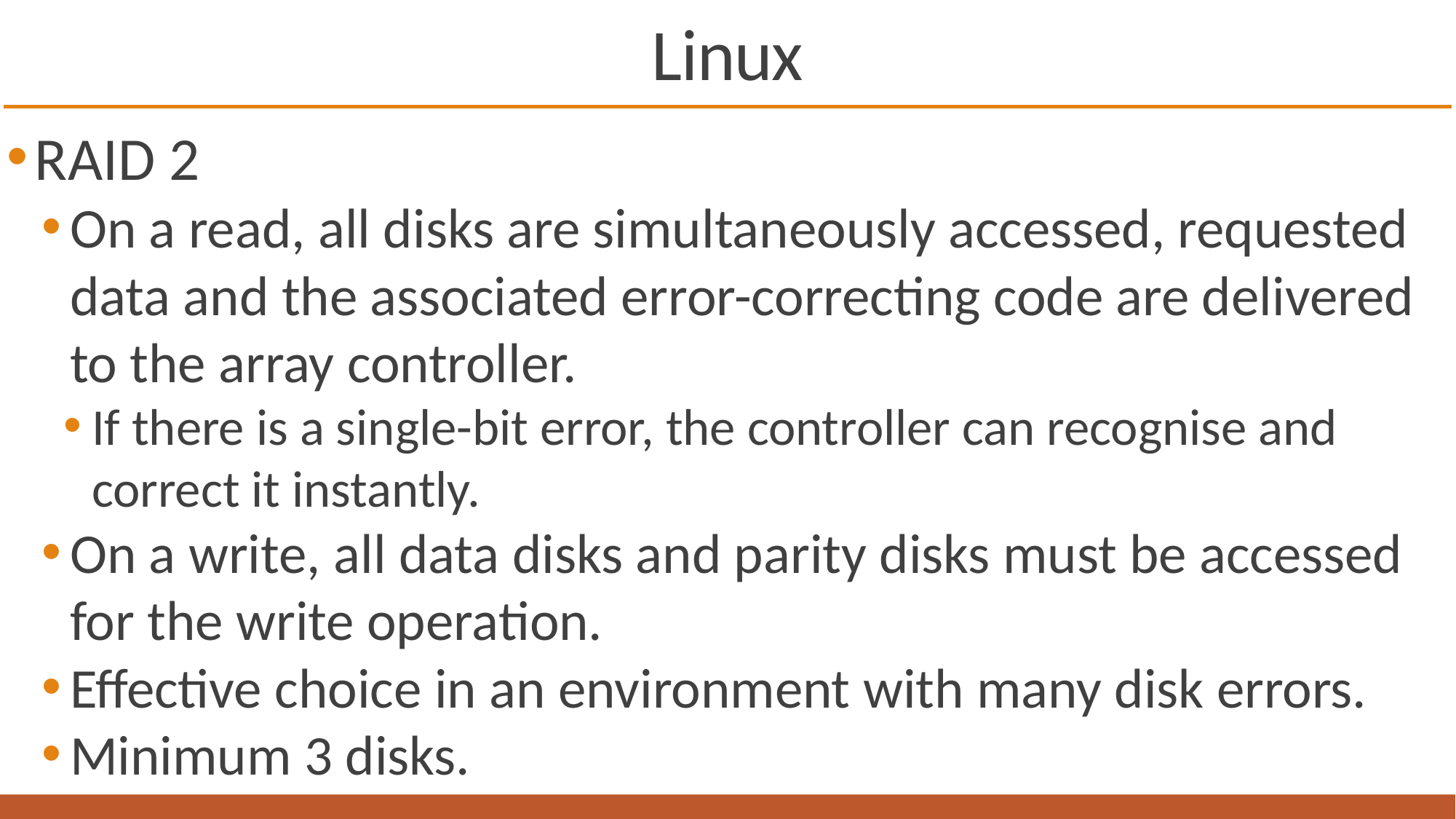

# Linux
RAID 2
On a read, all disks are simultaneously accessed, requested data and the associated error-correcting code are delivered to the array controller.
If there is a single-bit error, the controller can recognise and correct it instantly.
On a write, all data disks and parity disks must be accessed for the write operation.
Effective choice in an environment with many disk errors.
Minimum 3 disks.